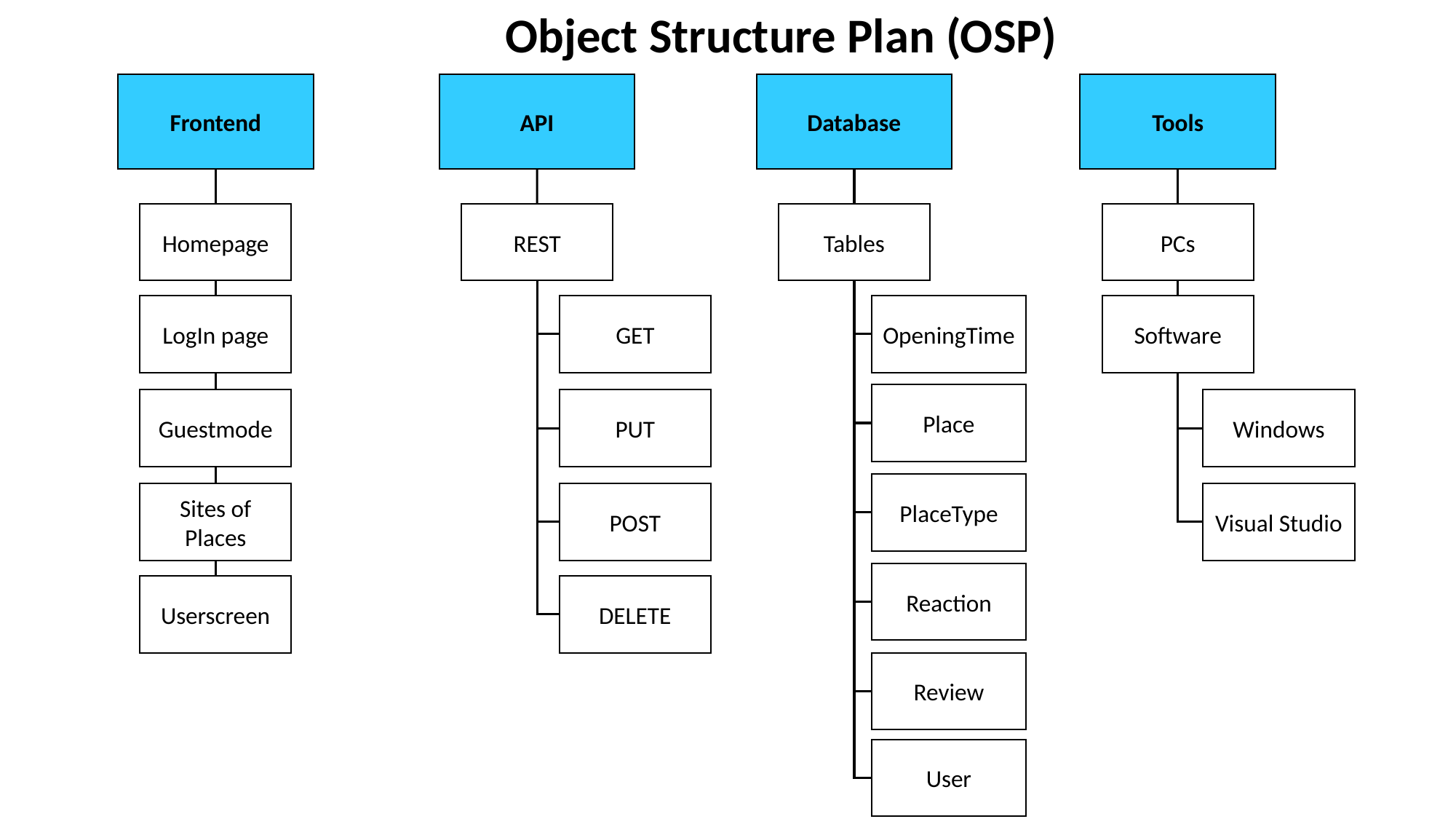

Object Structure Plan (OSP)
Frontend
API
Database
Tools
PCs
Tables
Homepage
REST
LogIn page
OpeningTime
GET
Software
Place
Guestmode
PUT
Windows
PlaceType
Visual Studio
Sites of Places
POST
Reaction
Userscreen
DELETE
Review
User